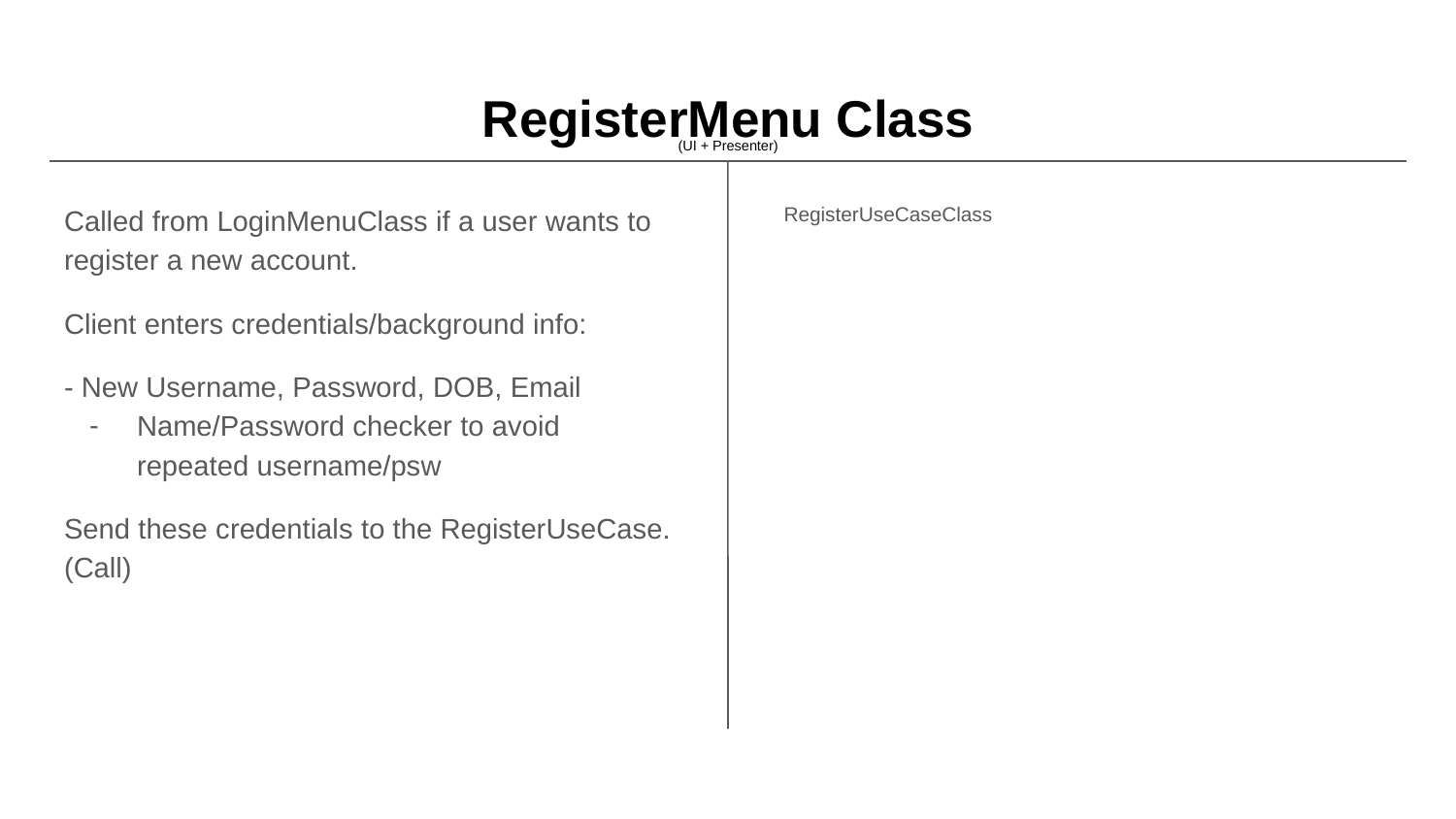

# RegisterMenu Class
(UI + Presenter)

Called from LoginMenuClass if a user wants to register a new account.
Client enters credentials/background info:
- New Username, Password, DOB, Email
Name/Password checker to avoid repeated username/psw
Send these credentials to the RegisterUseCase. (Call)
RegisterUseCaseClass